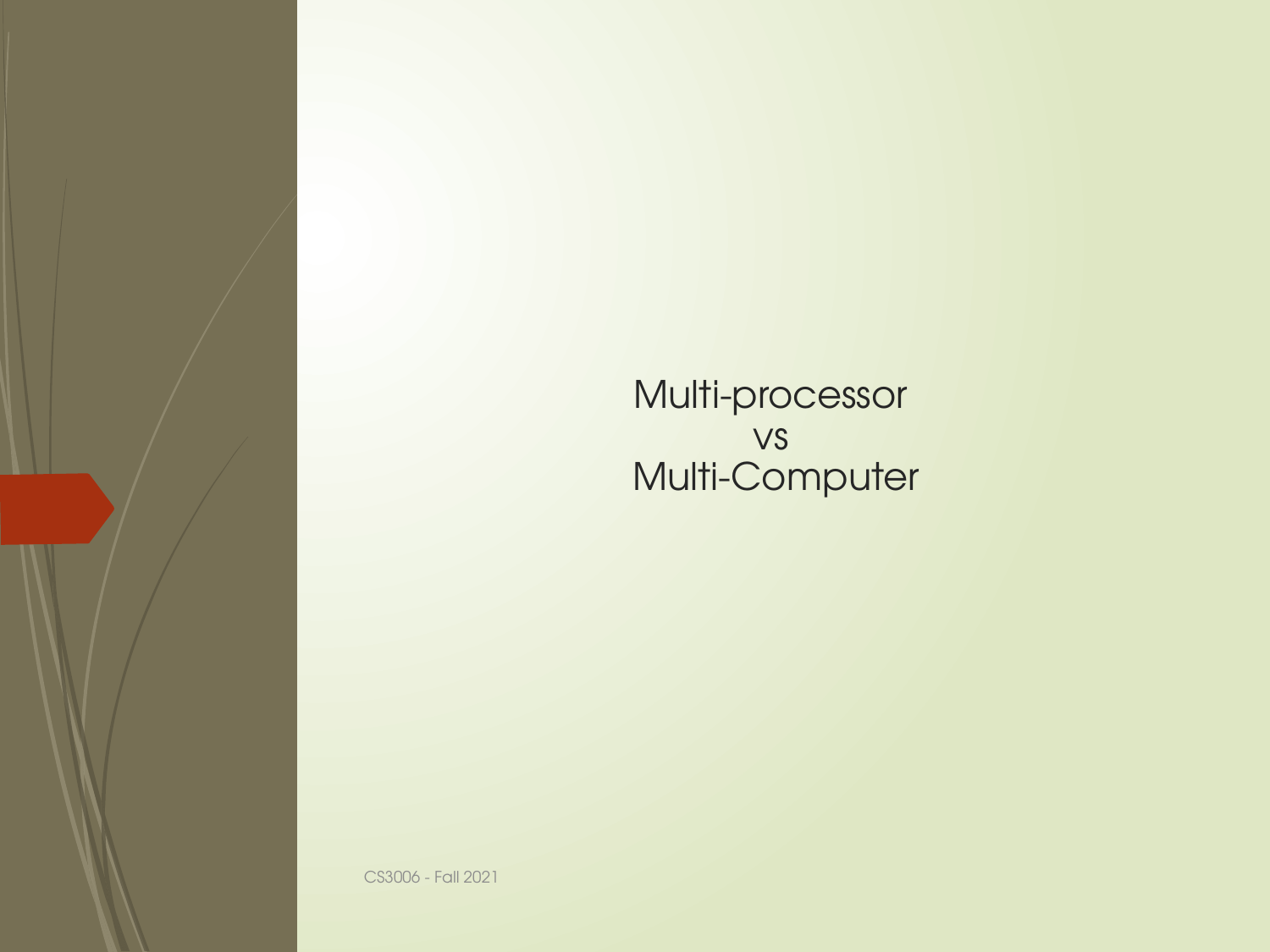

# Multi-processor vs Multi-Computer

CS3006 - Fall 2021